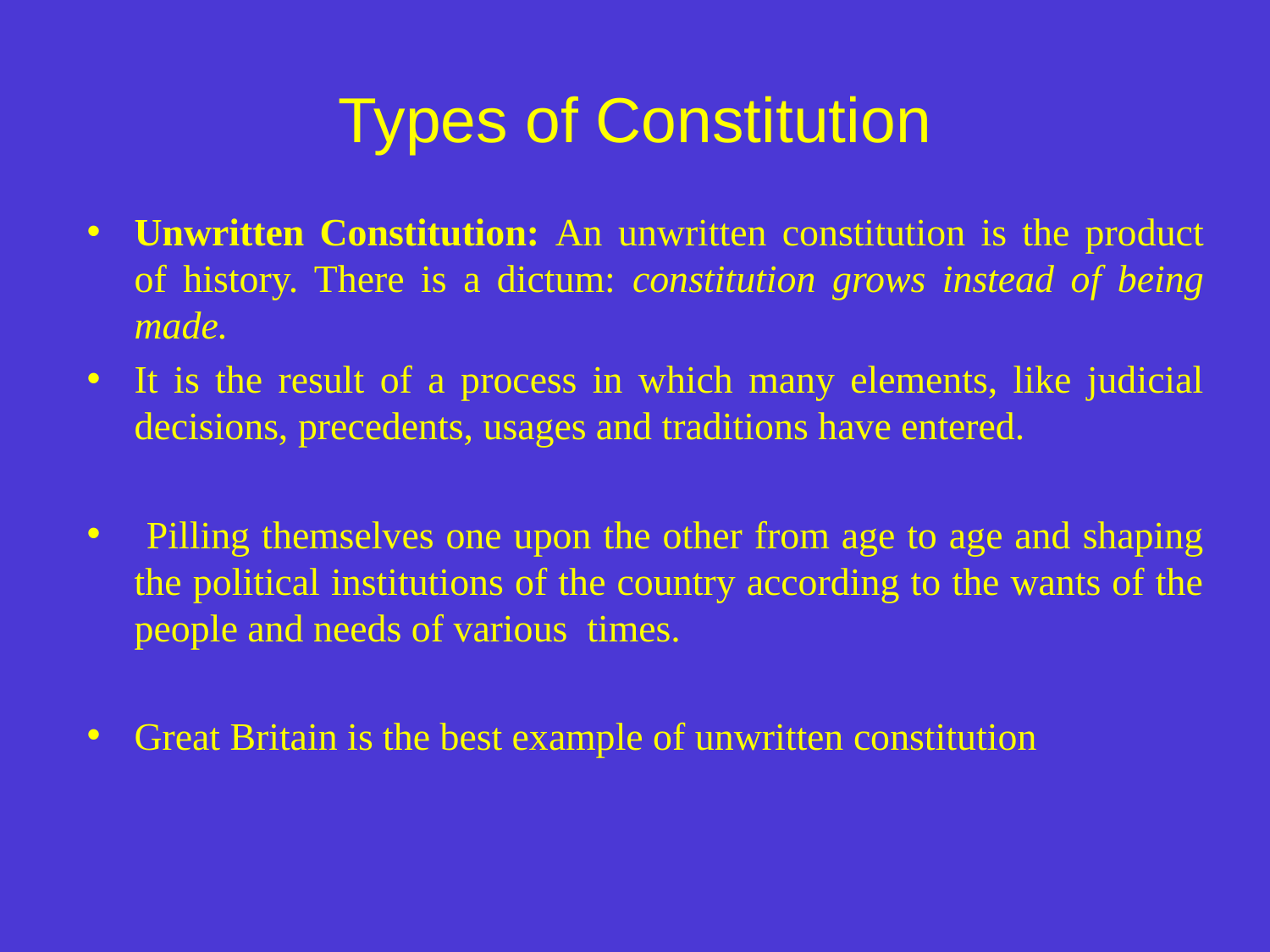

# Types of Constitution
Unwritten Constitution: An unwritten constitution is the product of history. There is a dictum: constitution grows instead of being made.
It is the result of a process in which many elements, like judicial decisions, precedents, usages and traditions have entered.

 Pilling themselves one upon the other from age to age and shaping the political institutions of the country according to the wants of the people and needs of various  times.

Great Britain is the best example of unwritten constitution